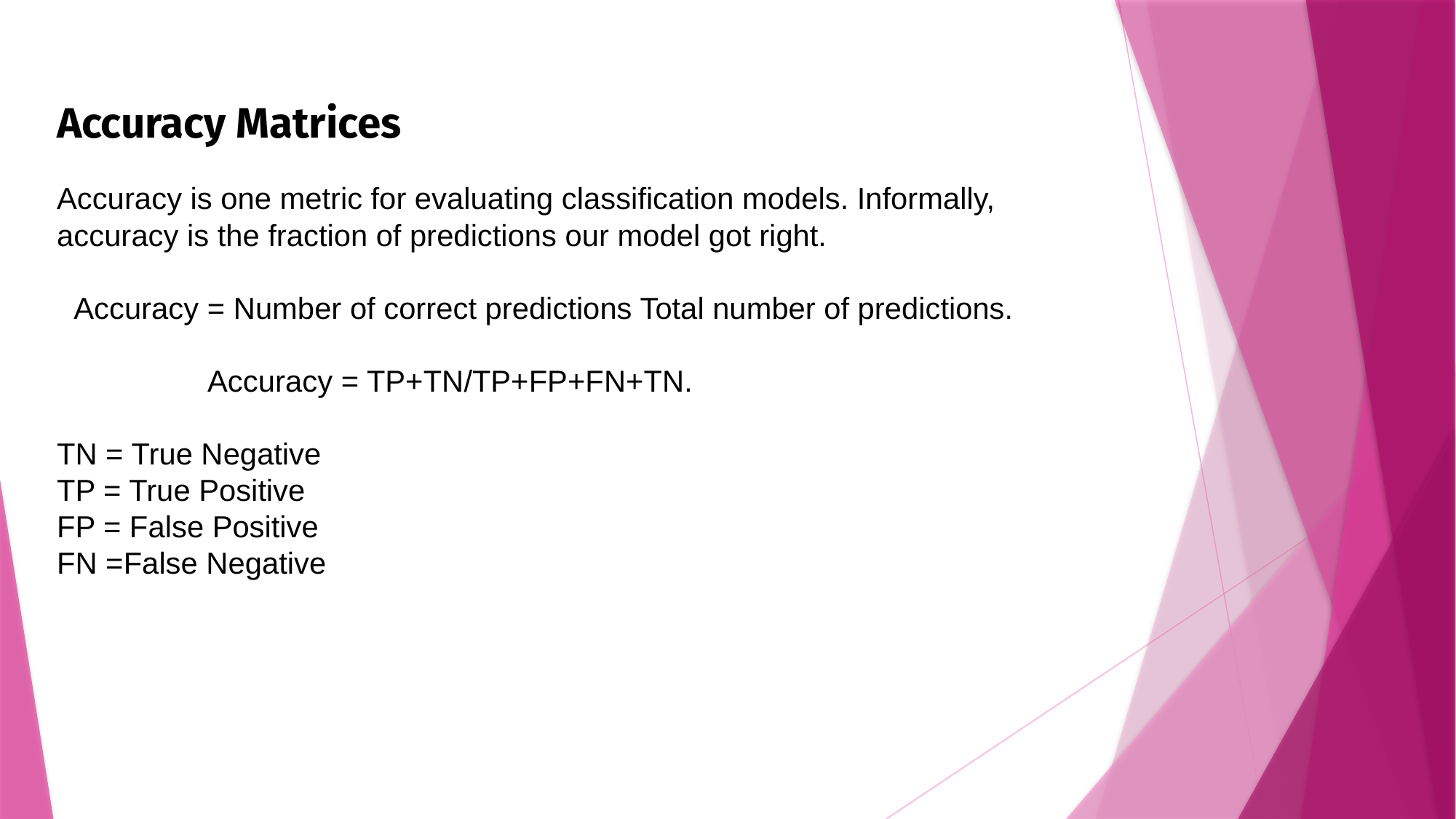

Accuracy Matrices

Accuracy is one metric for evaluating classification models. Informally, accuracy is the fraction of predictions our model got right.

  Accuracy = Number of correct predictions Total number of predictions.

                  Accuracy = TP+TN/TP+FP+FN+TN.

TN = True Negative
TP = True Positive
FP = False Positive
FN =False Negative